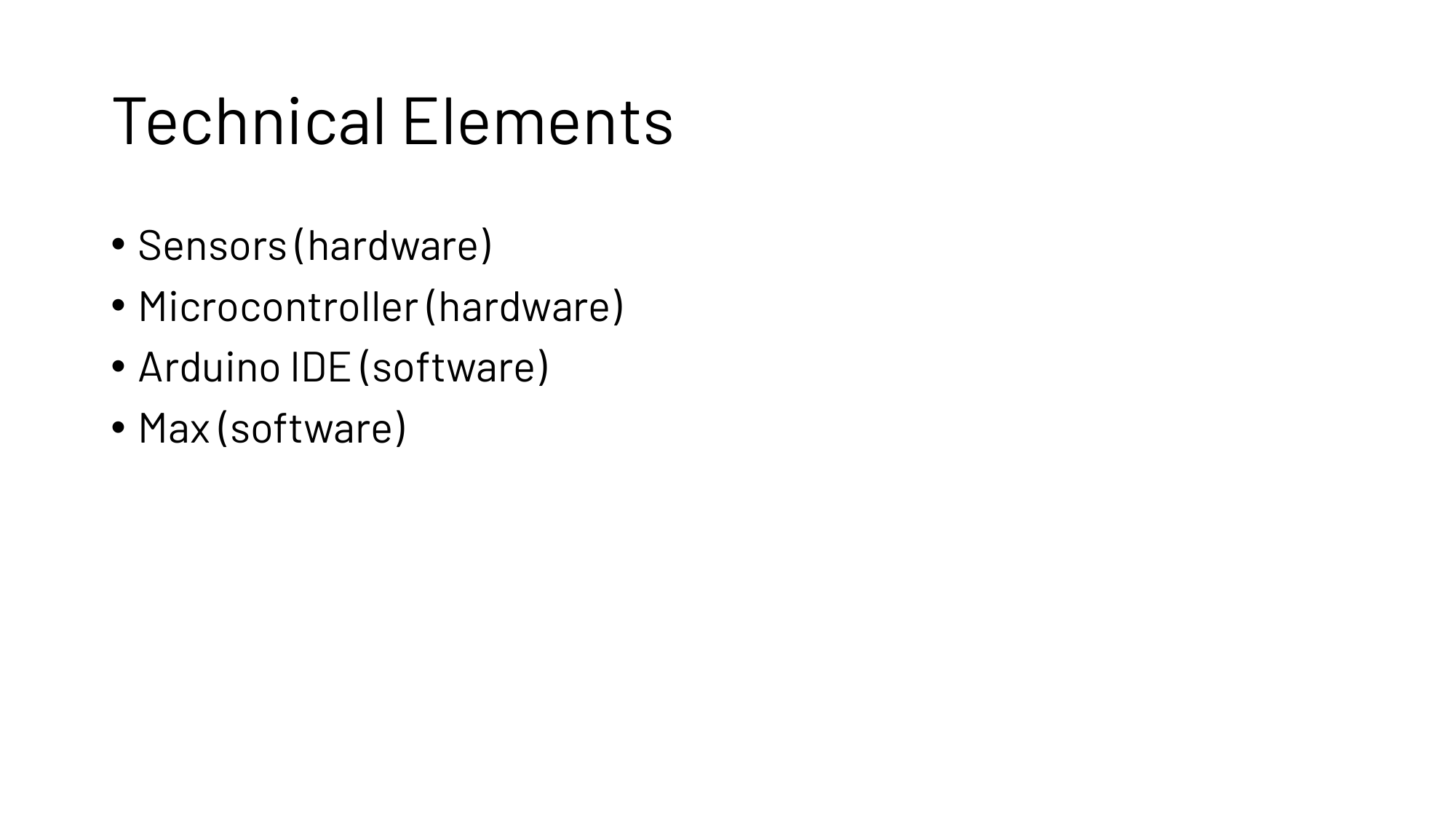

# Technical Elements
Sensors (hardware)
Microcontroller (hardware)
Arduino IDE (software)
Max (software)